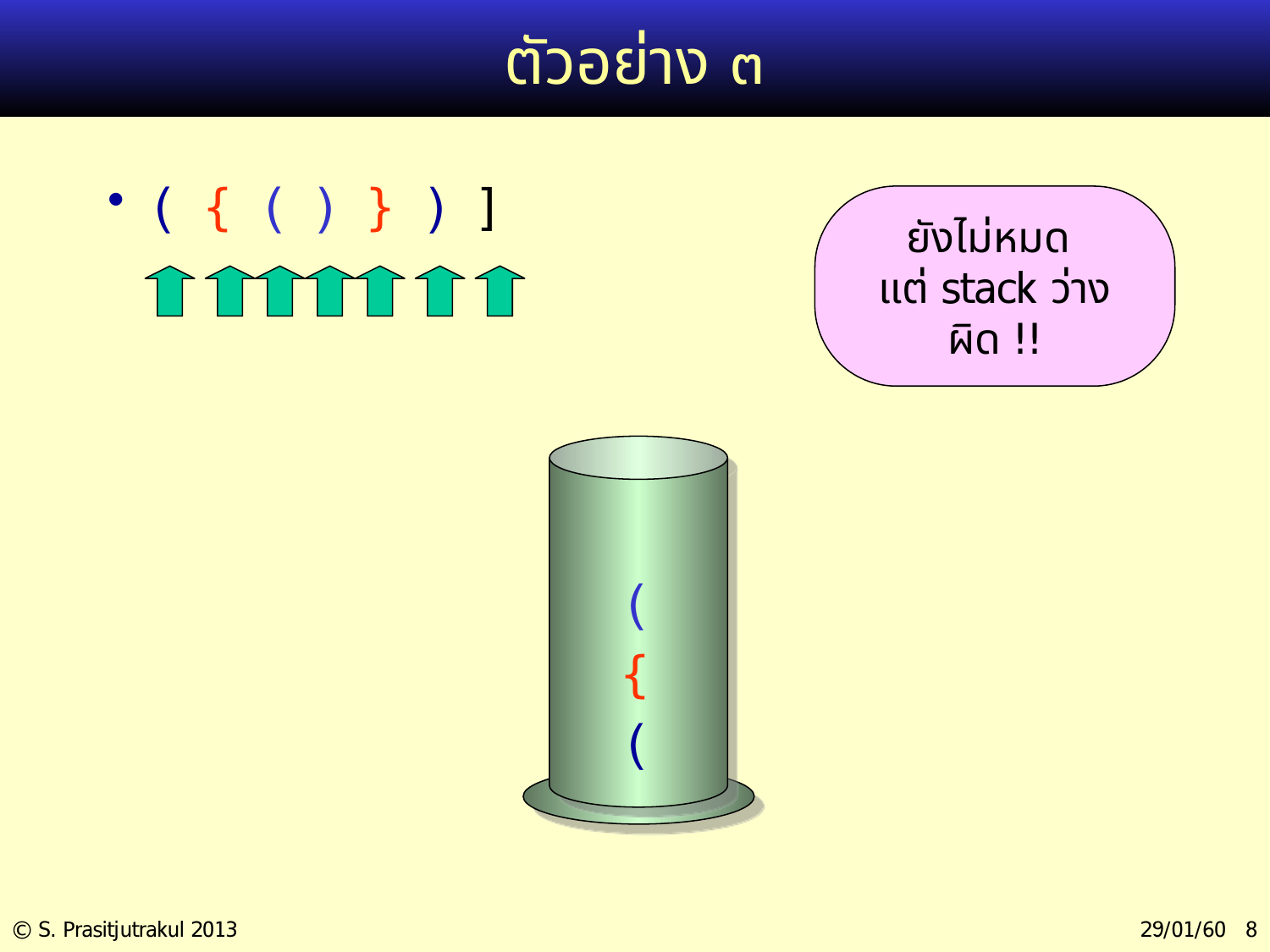

# ตัวอย่าง ๓
(  {  (  )  }  )  ]
ยังไม่หมด
แต่ stack ว่าง
ผิด !!

(
{
(